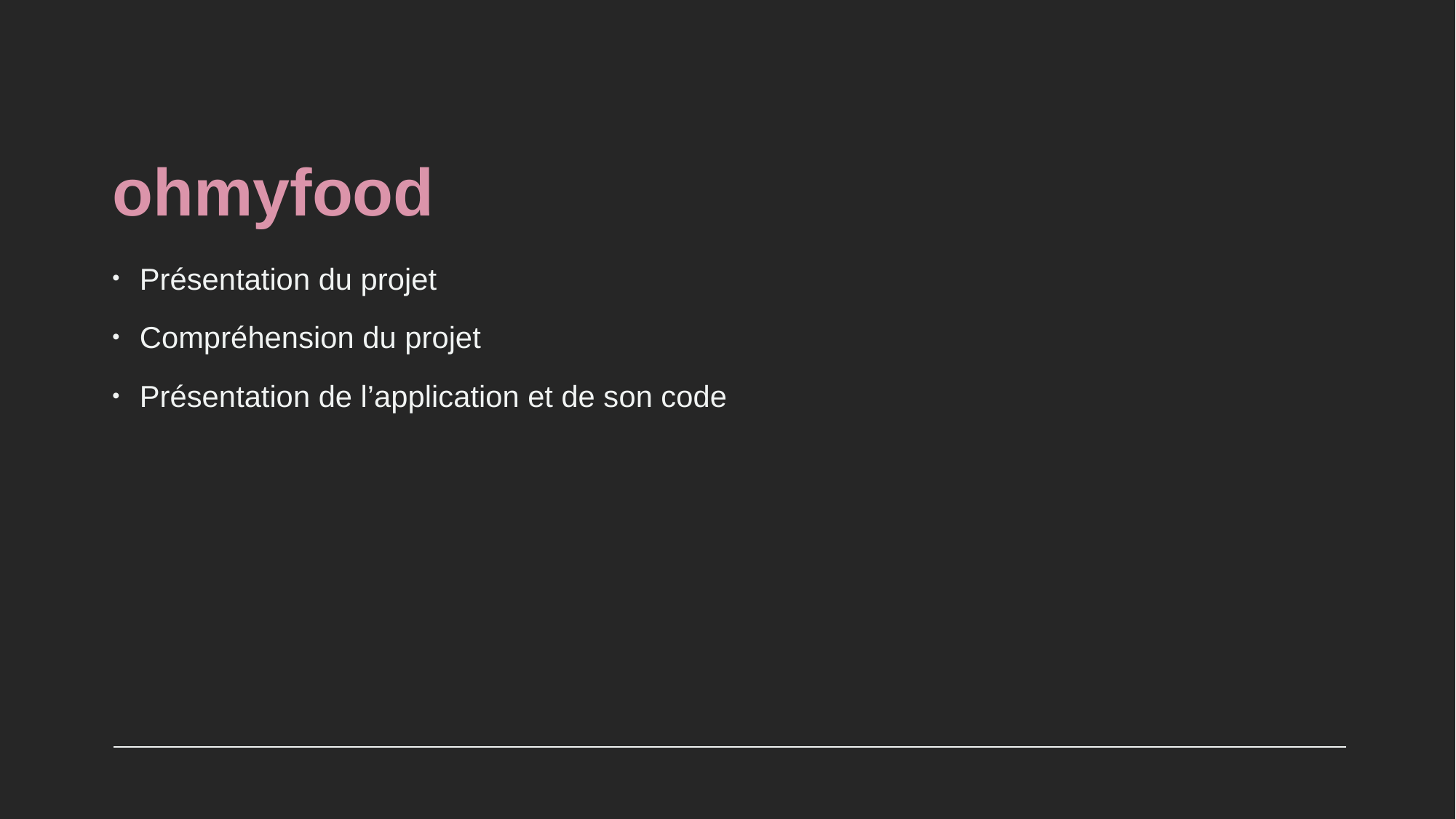

# ohmyfood
Présentation du projet
Compréhension du projet
Présentation de l’application et de son code